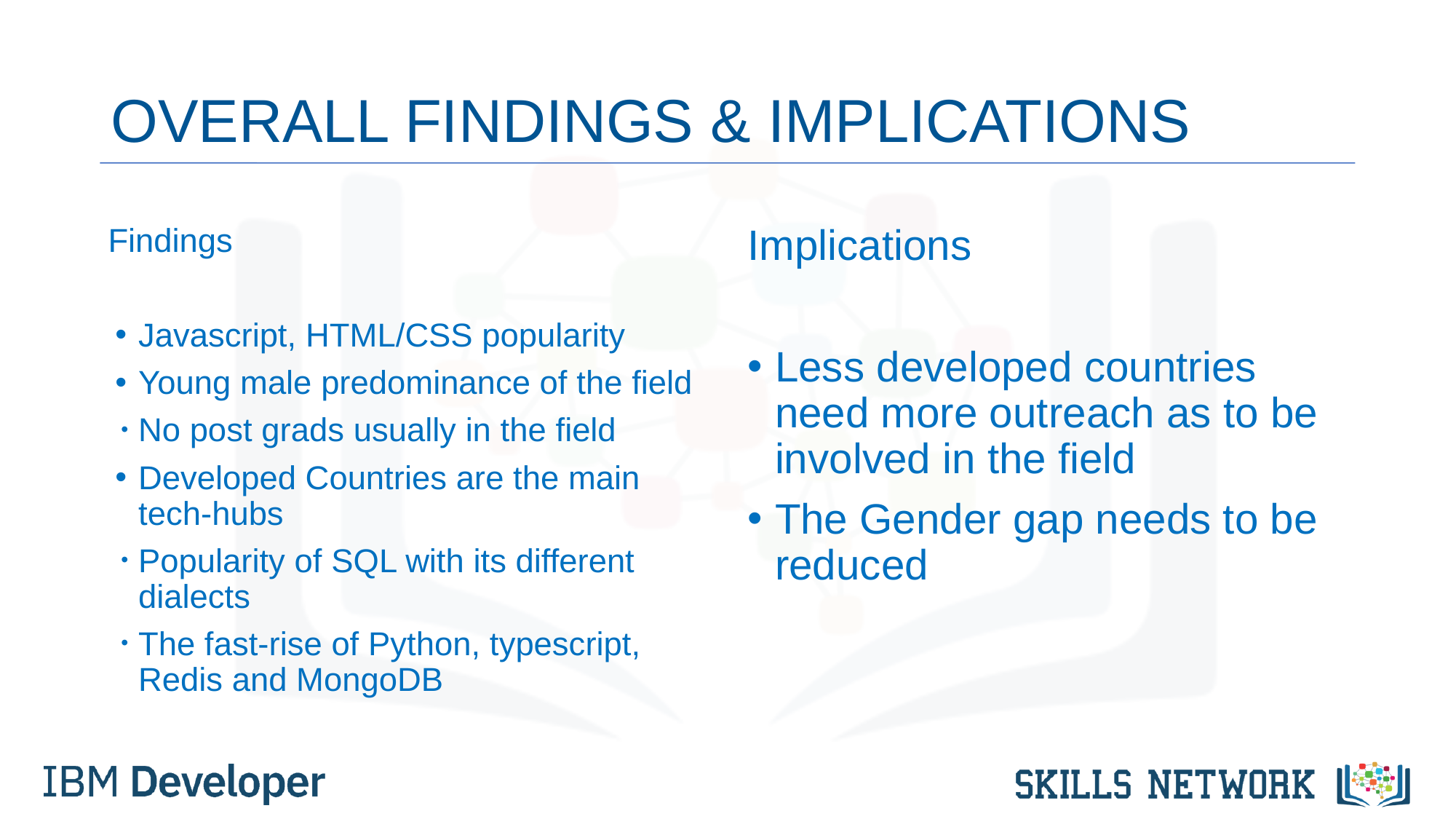

# OVERALL FINDINGS & IMPLICATIONS
Findings

Javascript, HTML/CSS popularity
Young male predominance of the field
No post grads usually in the field
Developed Countries are the main tech-hubs
Popularity of SQL with its different dialects
The fast-rise of Python, typescript, Redis and MongoDB
Implications

Less developed countries need more outreach as to be involved in the field
The Gender gap needs to be reduced